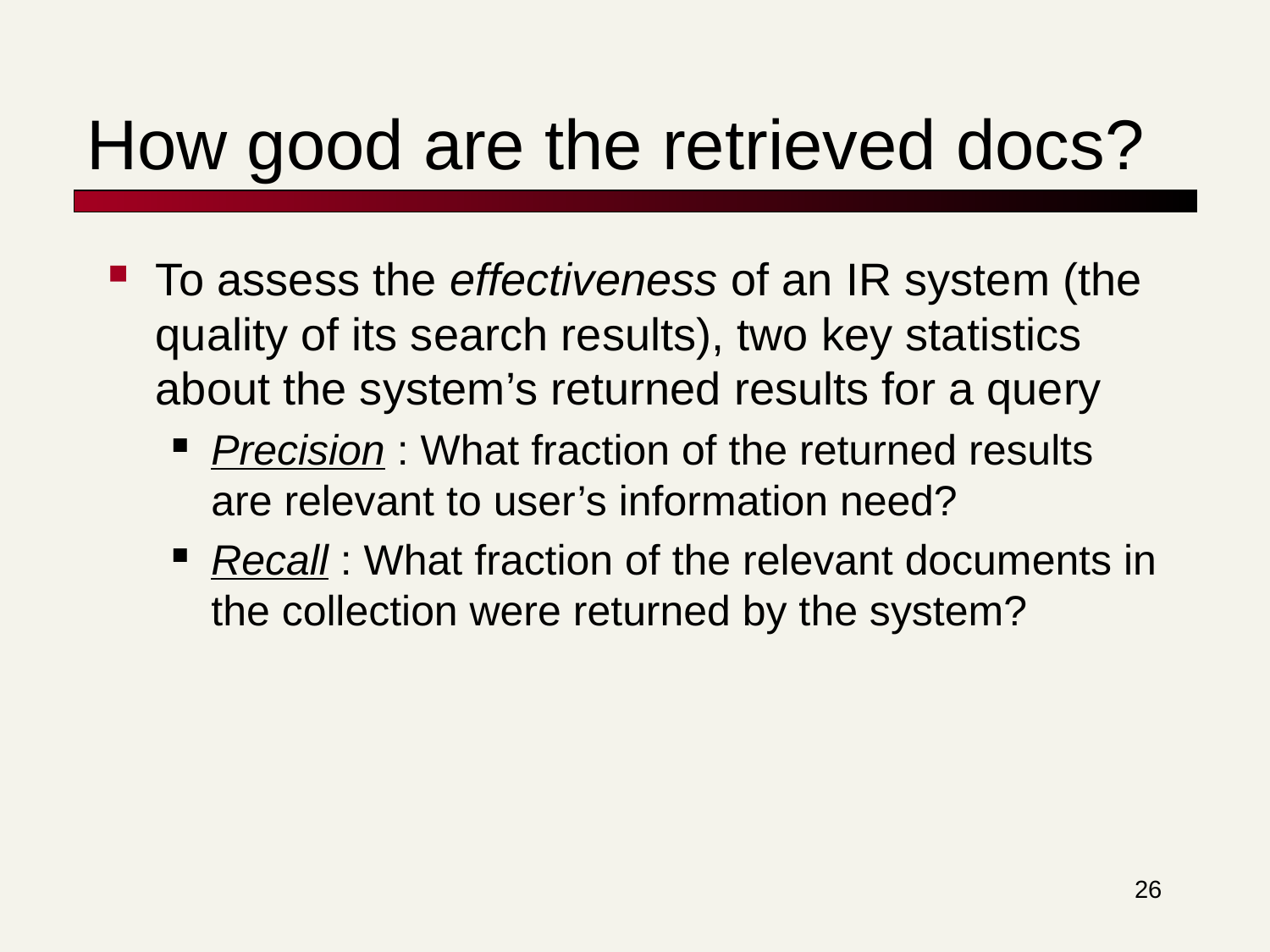

# How good are the retrieved docs?
To assess the effectiveness of an IR system (the quality of its search results), two key statistics about the system’s returned results for a query
Precision : What fraction of the returned results are relevant to user’s information need?
Recall : What fraction of the relevant documents in the collection were returned by the system?
26